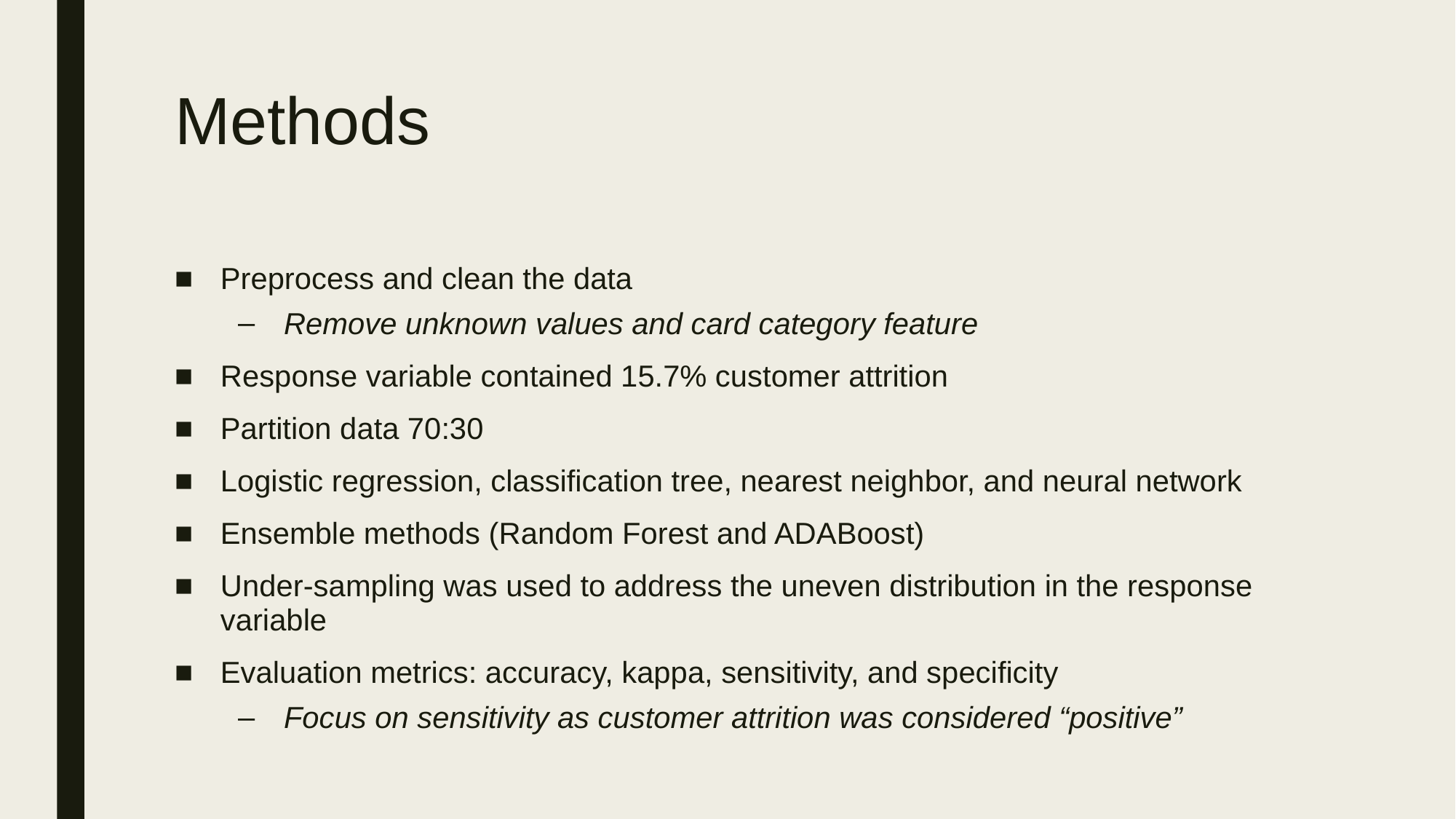

# Methods
Preprocess and clean the data
Remove unknown values and card category feature
Response variable contained 15.7% customer attrition
Partition data 70:30
Logistic regression, classification tree, nearest neighbor, and neural network
Ensemble methods (Random Forest and ADABoost)
Under-sampling was used to address the uneven distribution in the response variable
Evaluation metrics: accuracy, kappa, sensitivity, and specificity
Focus on sensitivity as customer attrition was considered “positive”